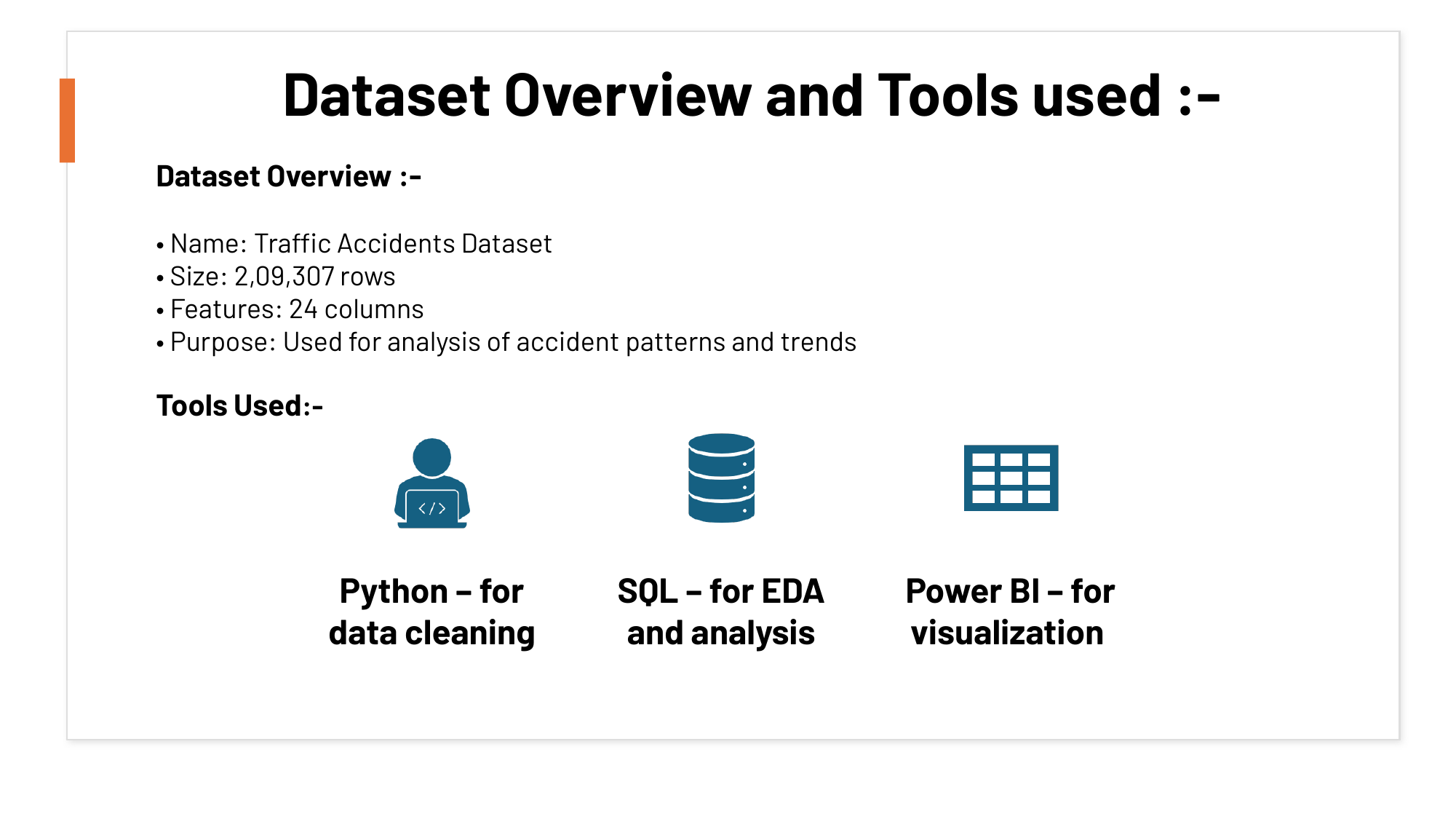

# Dataset Overview and Tools used :-

Dataset Overview :-

• Name: Traffic Accidents Dataset
• Size: 2,09,307 rows
• Features: 24 columns
• Purpose: Used for analysis of accident patterns and trends

Tools Used:-
Python – for data cleaning
SQL – for EDA and analysis
Power BI – for visualization